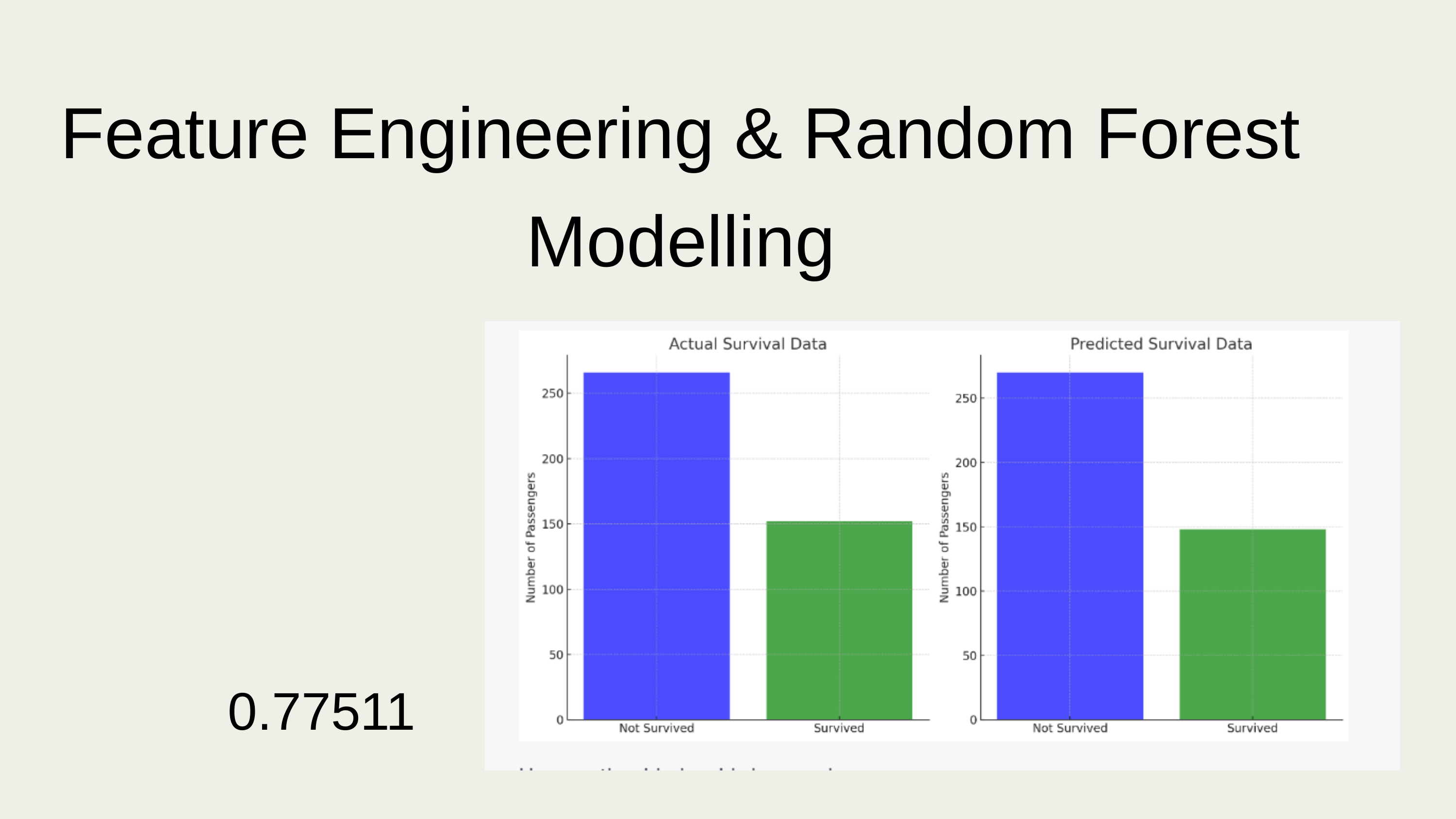

Feature Engineering & Random Forest Modelling

0.77511